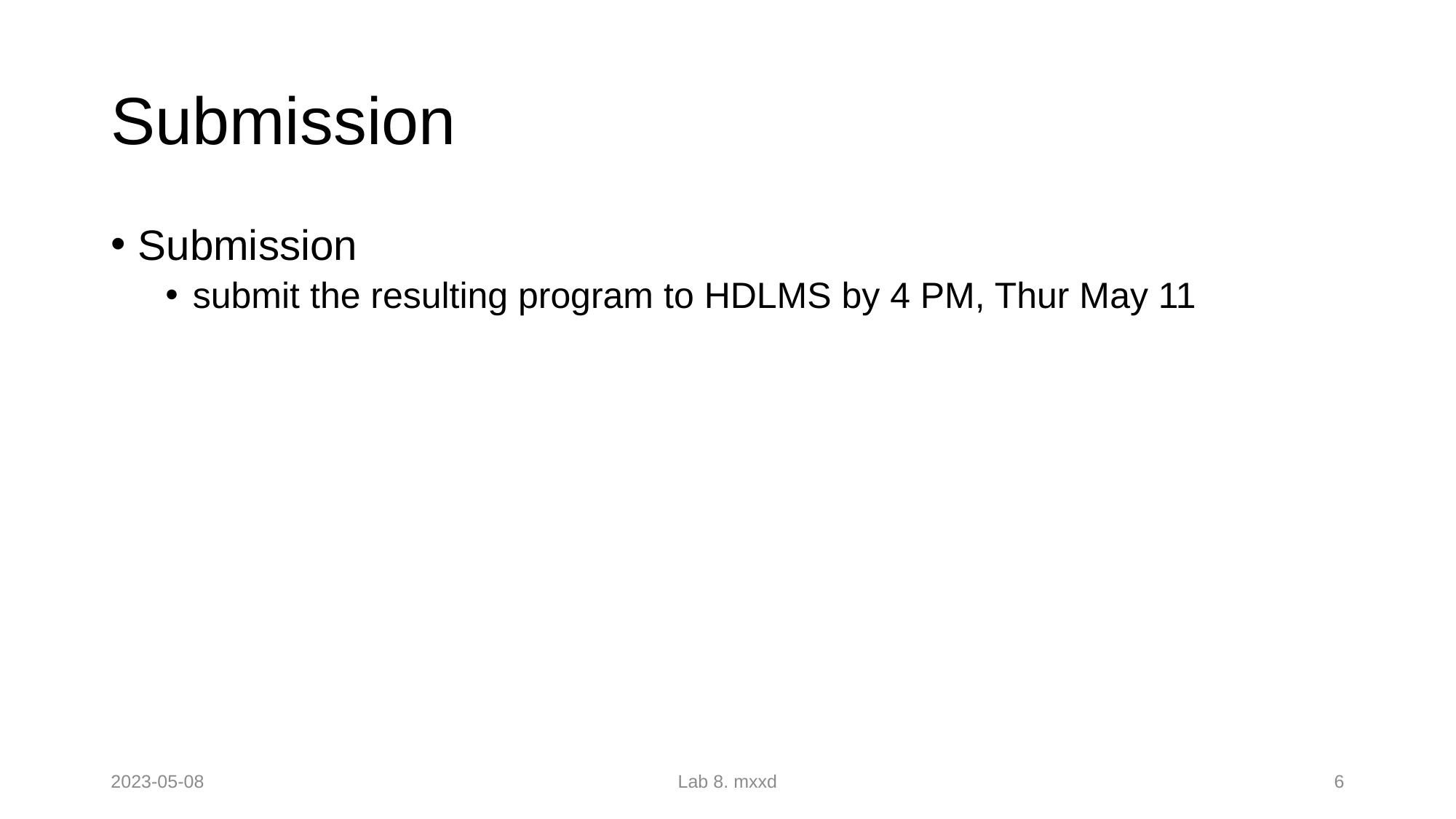

# Submission
Submission
submit the resulting program to HDLMS by 4 PM, Thur May 11

2023-05-08
Lab 8. mxxd
6